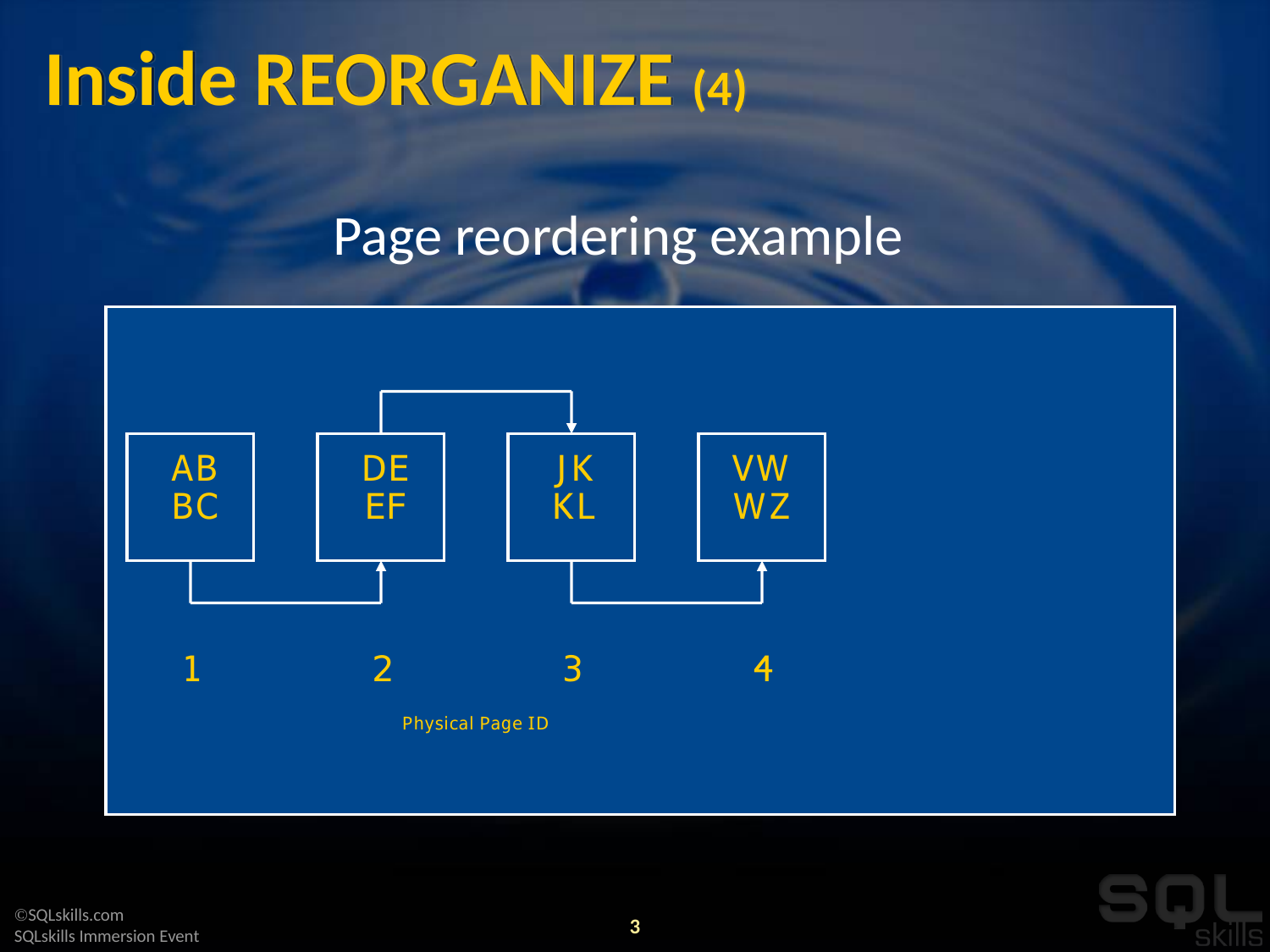

# Inside REORGANIZE (4)
Page reordering example

VW
WZ
JK
KL
AB
BC
DE
EF

1
2
3
4
Physical Page ID

VW
WZ
JK
KL
AB
BC
DE
EF

1
2
3
4
2104
Physical Page ID

JK
KL
AB
BC
DE
EF
VW
WZ

1
2
3
4
2104
Physical Page ID

AB
BC
JK
KL
DE
EF
VW
WZ

1
2
3
4
2104
Physical Page ID

AB
BC
JK
KL
DE
EF
VW
WZ

1
2
3
4
2104
Physical Page ID

AB
BC
DE
EF
JK
KL
VW
WZ

1
2
3
4
2104
Physical Page ID

AB
BC
DE
EF
JK
KL
VW
WZ

1
2
3
4
2104
Physical Page ID

AB
BC
DE
EF
JK
KL
VW
WZ

1
2
3
4
Physical Page ID
3